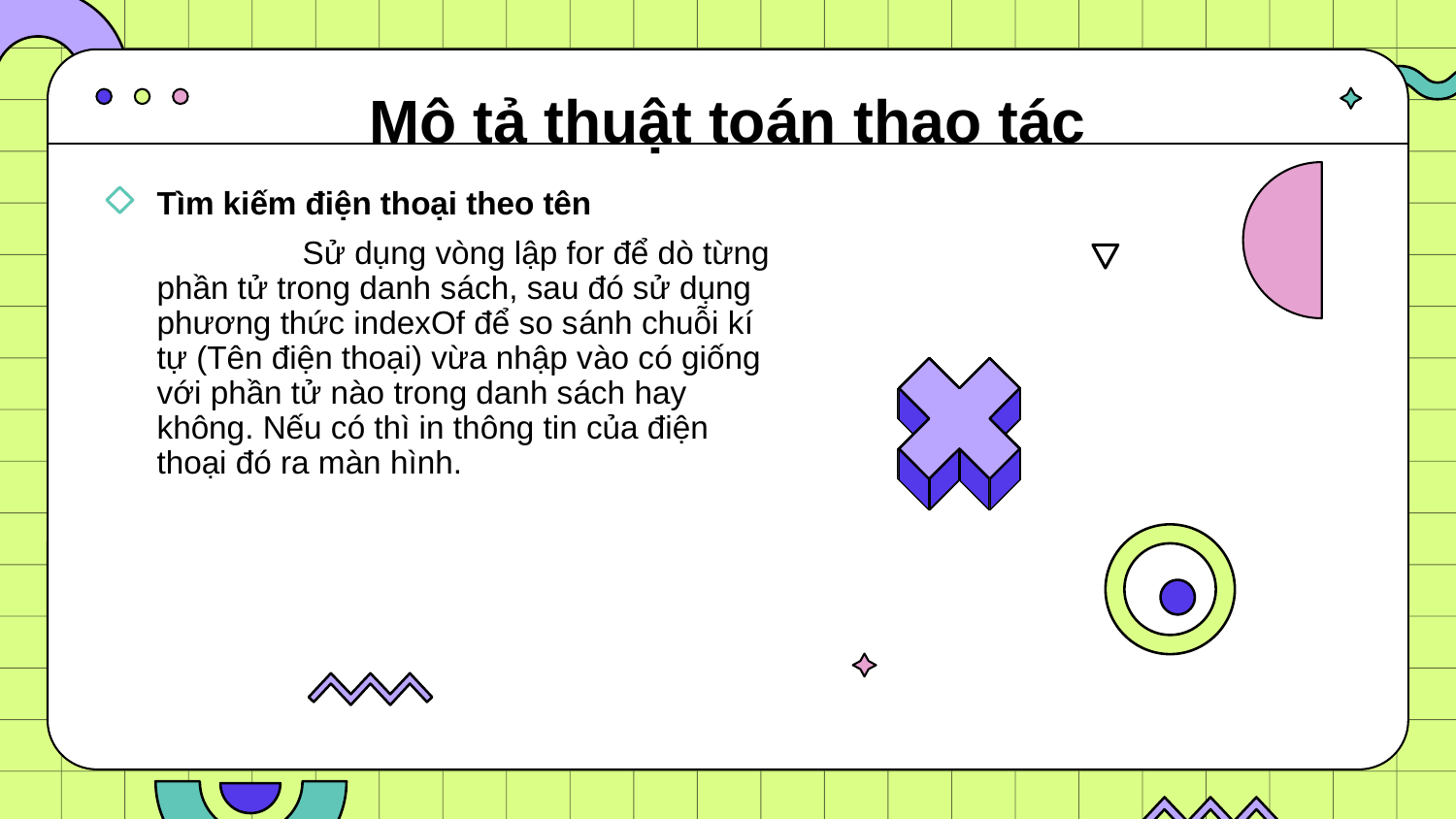

# Mô tả thuật toán thao tác
Tìm kiếm điện thoại theo tên
	Sử dụng vòng lập for để dò từng phần tử trong danh sách, sau đó sử dụng phương thức indexOf để so sánh chuỗi kí tự (Tên điện thoại) vừa nhập vào có giống với phần tử nào trong danh sách hay không. Nếu có thì in thông tin của điện thoại đó ra màn hình.